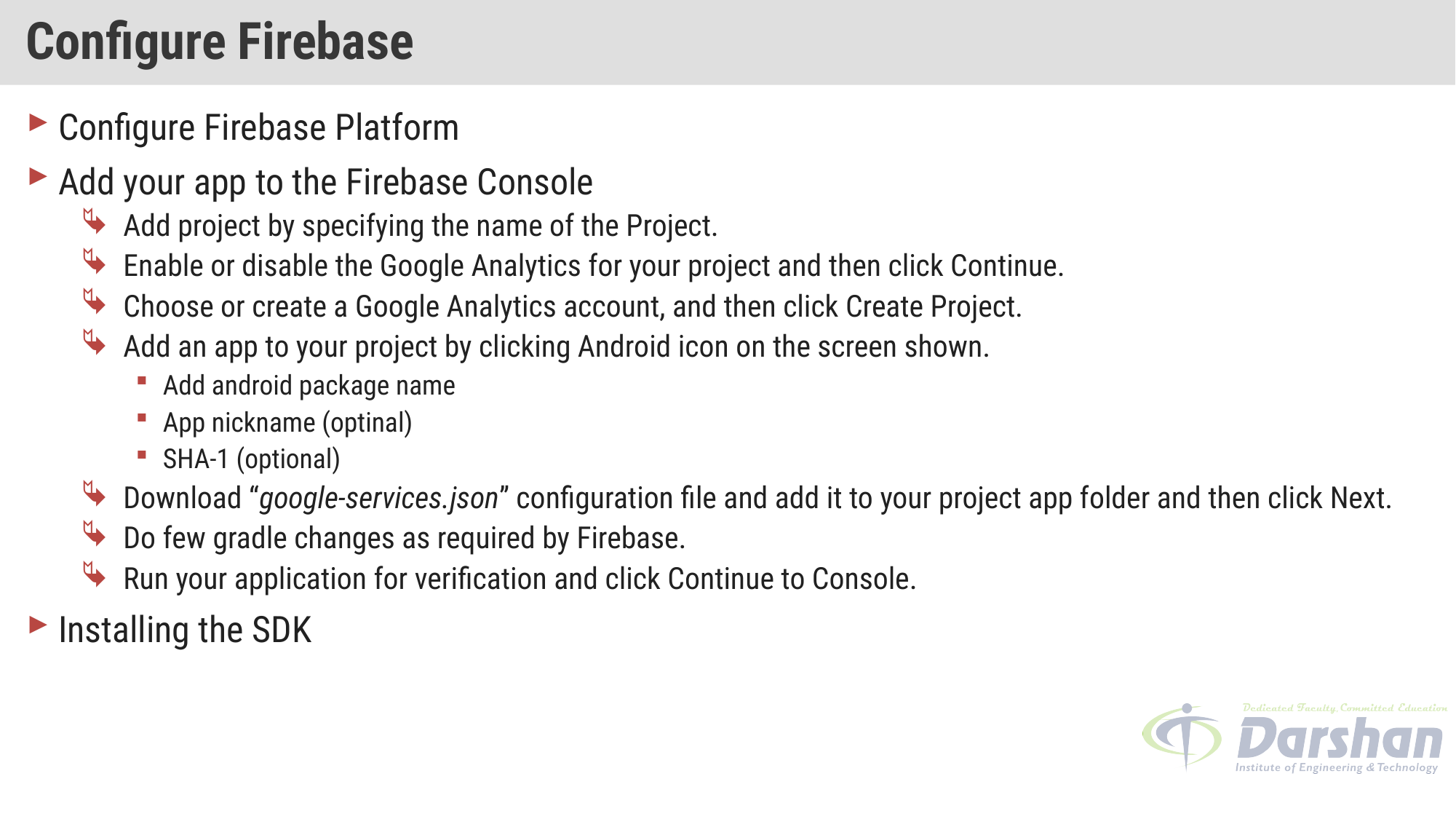

# Configure Firebase
Configure Firebase Platform
Add your app to the Firebase Console
Add project by specifying the name of the Project.
Enable or disable the Google Analytics for your project and then click Continue.
Choose or create a Google Analytics account, and then click Create Project.
Add an app to your project by clicking Android icon on the screen shown.
Add android package name
App nickname (optinal)
SHA-1 (optional)
Download “google-services.json” configuration file and add it to your project app folder and then click Next.
Do few gradle changes as required by Firebase.
Run your application for verification and click Continue to Console.
Installing the SDK